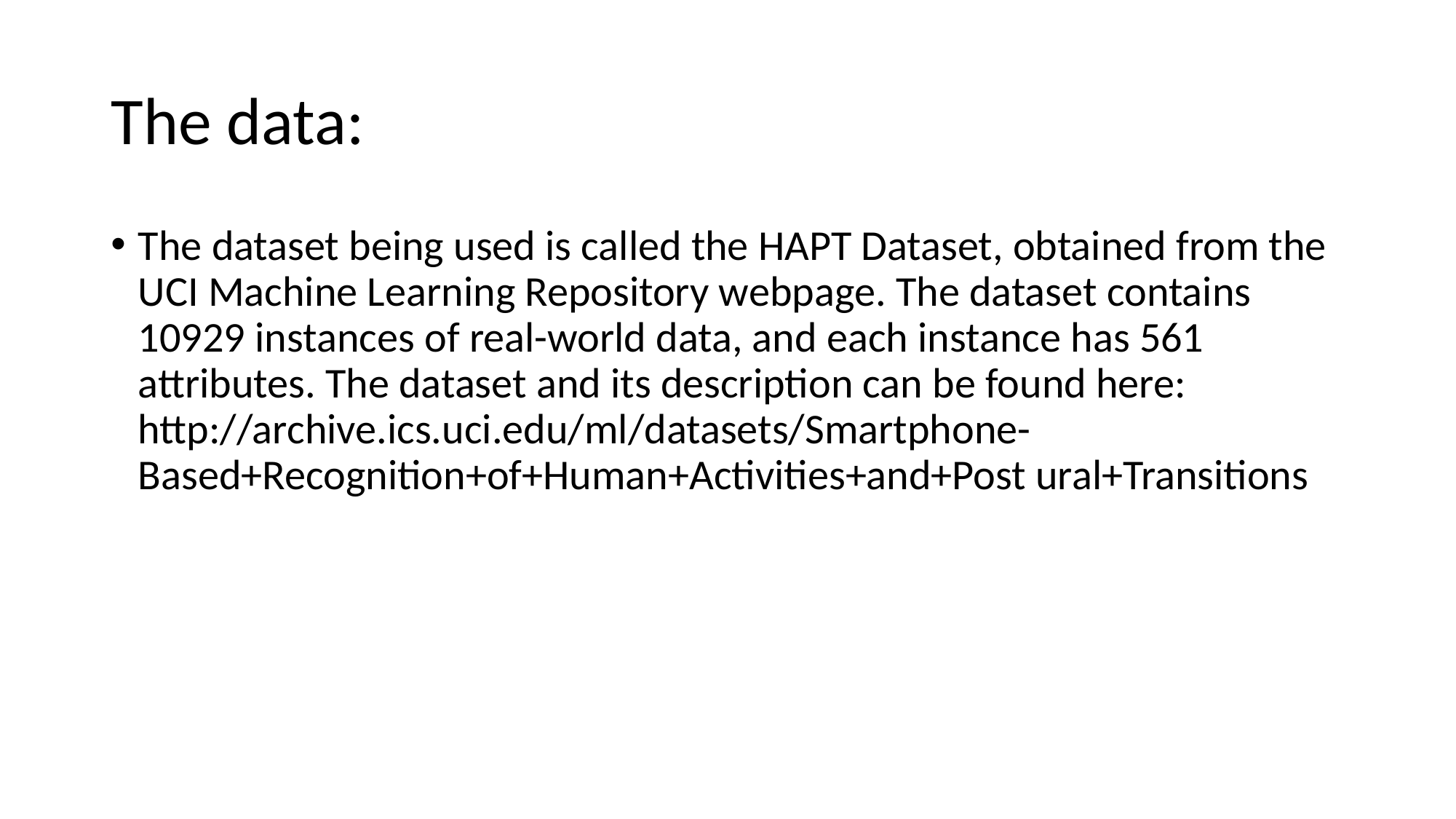

# The data:
The dataset being used is called the HAPT Dataset, obtained from the UCI Machine Learning Repository webpage. The dataset contains 10929 instances of real-world data, and each instance has 561 attributes. The dataset and its description can be found here: http://archive.ics.uci.edu/ml/datasets/Smartphone-Based+Recognition+of+Human+Activities+and+Post ural+Transitions